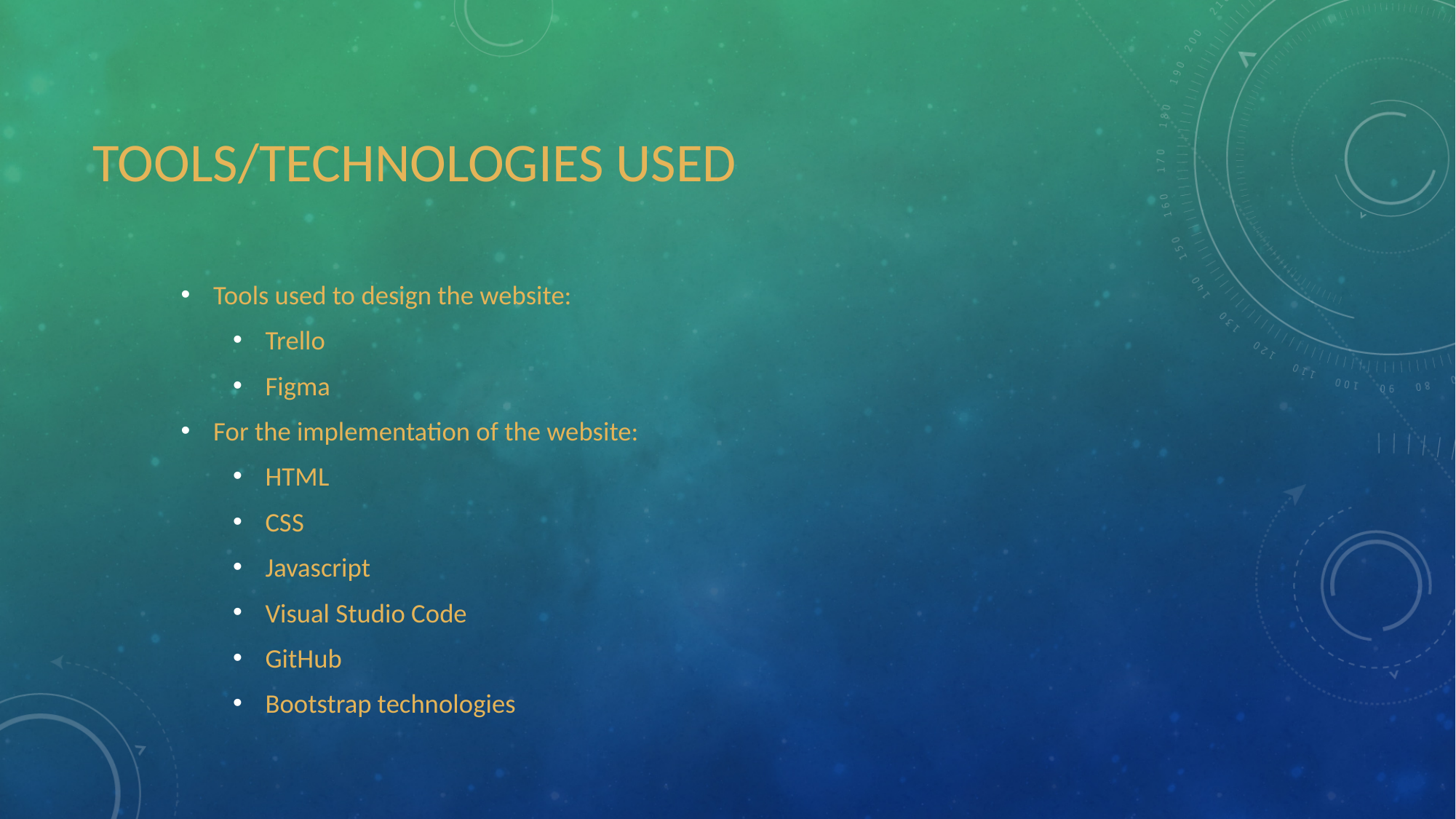

# Tools/technologies used
Tools used to design the website:
Trello
Figma
For the implementation of the website:
HTML
CSS
Javascript
Visual Studio Code
GitHub
Bootstrap technologies